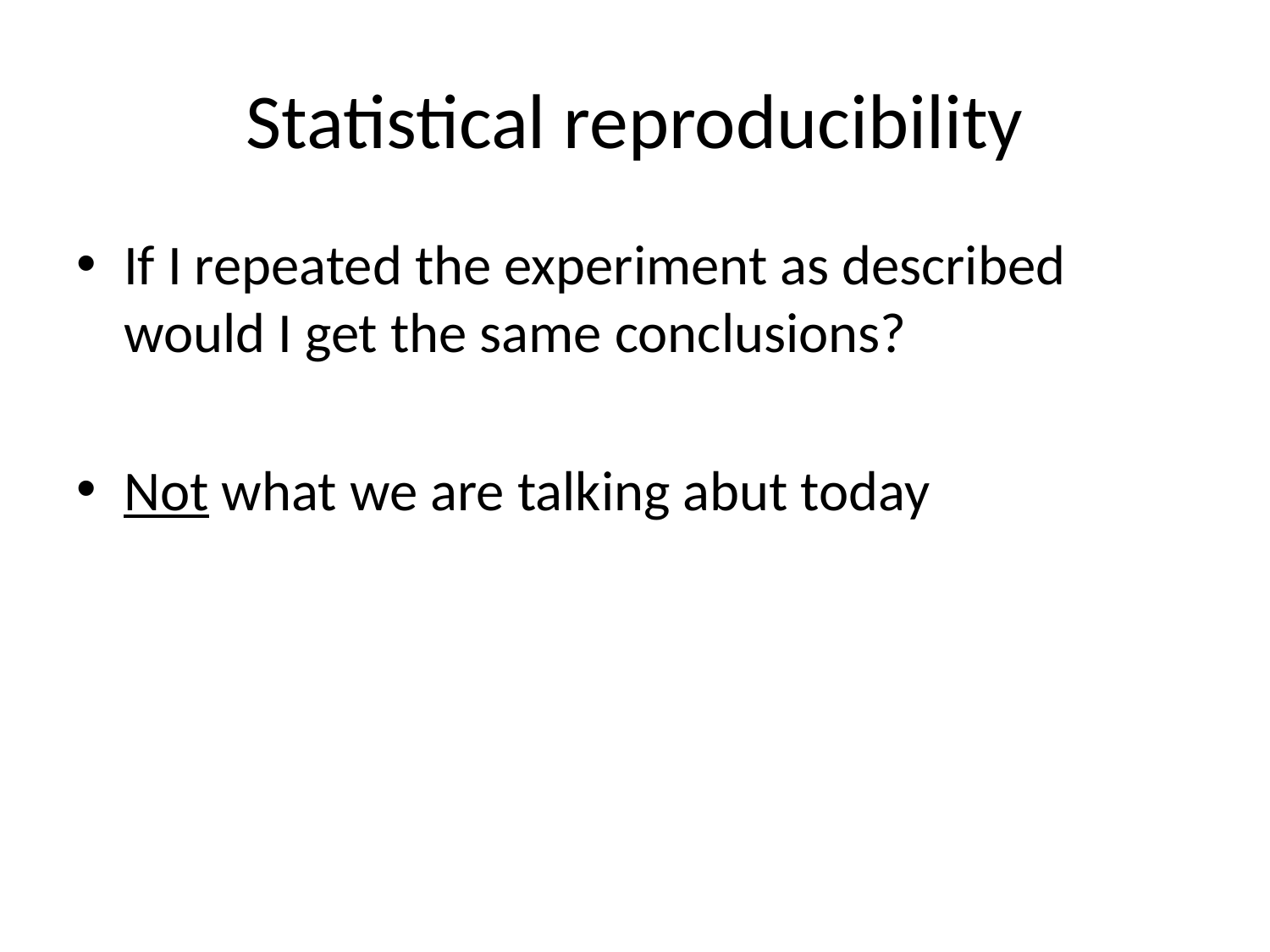

# Statistical reproducibility
If I repeated the experiment as described would I get the same conclusions?

Not what we are talking abut today